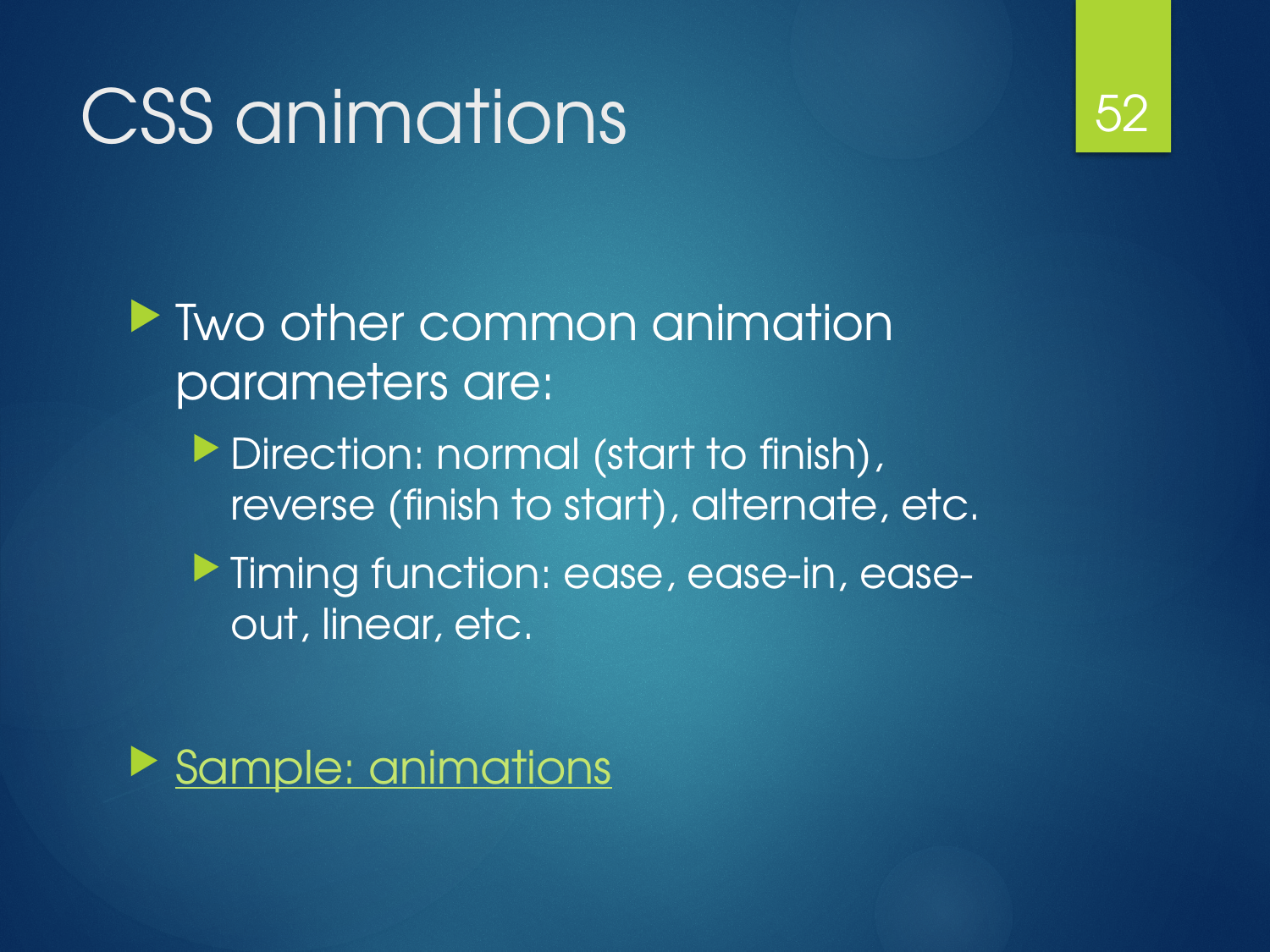

52
# CSS animations
Two other common animation parameters are:
Direction: normal (start to finish), reverse (finish to start), alternate, etc.
Timing function: ease, ease-in, ease-out, linear, etc.

Sample: animations